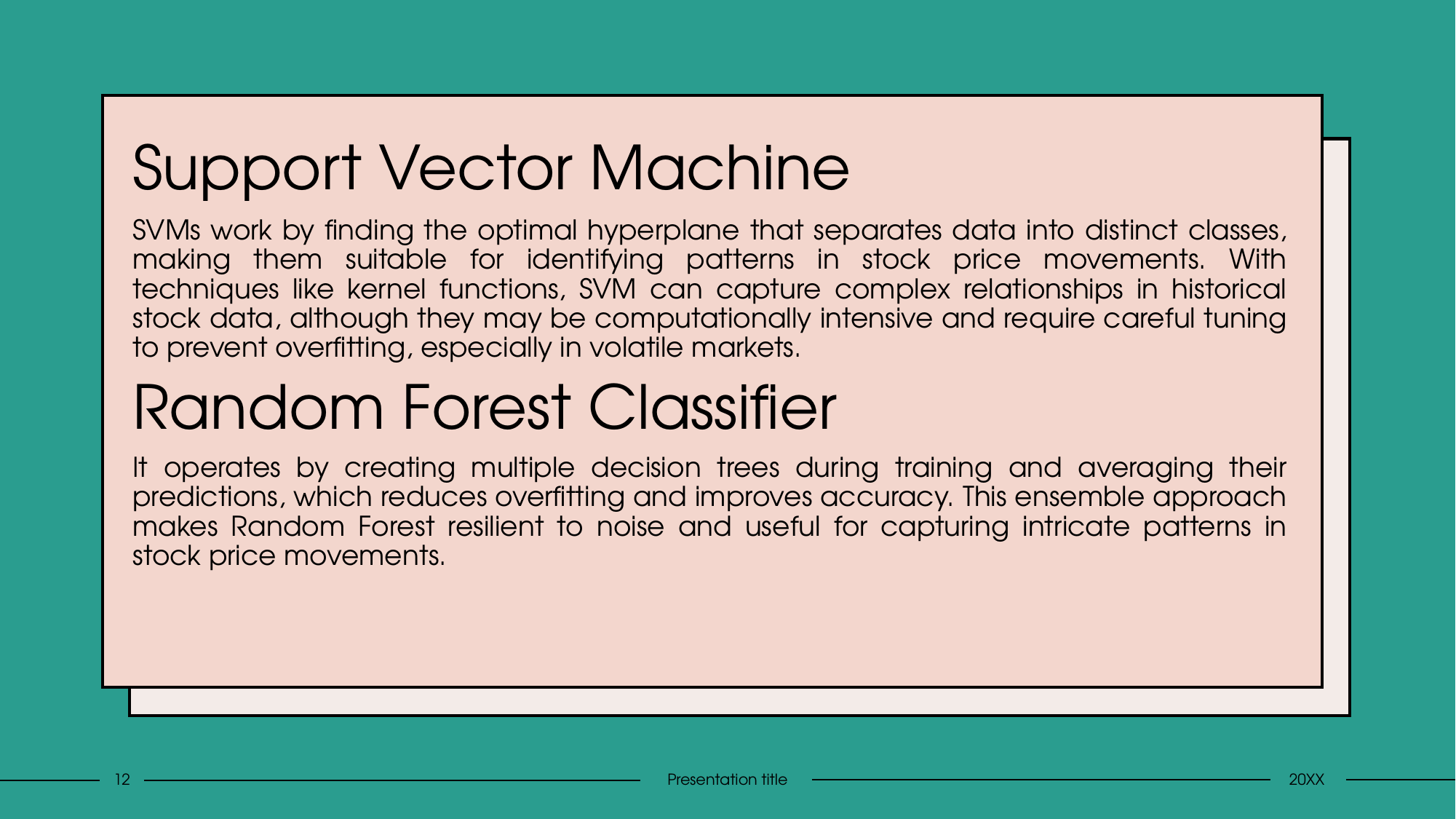

# Support Vector Machine
SVMs work by finding the optimal hyperplane that separates data into distinct classes, making them suitable for identifying patterns in stock price movements. With techniques like kernel functions, SVM can capture complex relationships in historical stock data, although they may be computationally intensive and require careful tuning to prevent overfitting, especially in volatile markets.
Random Forest Classifier
It operates by creating multiple decision trees during training and averaging their predictions, which reduces overfitting and improves accuracy. This ensemble approach makes Random Forest resilient to noise and useful for capturing intricate patterns in stock price movements.
12
Presentation title
20XX